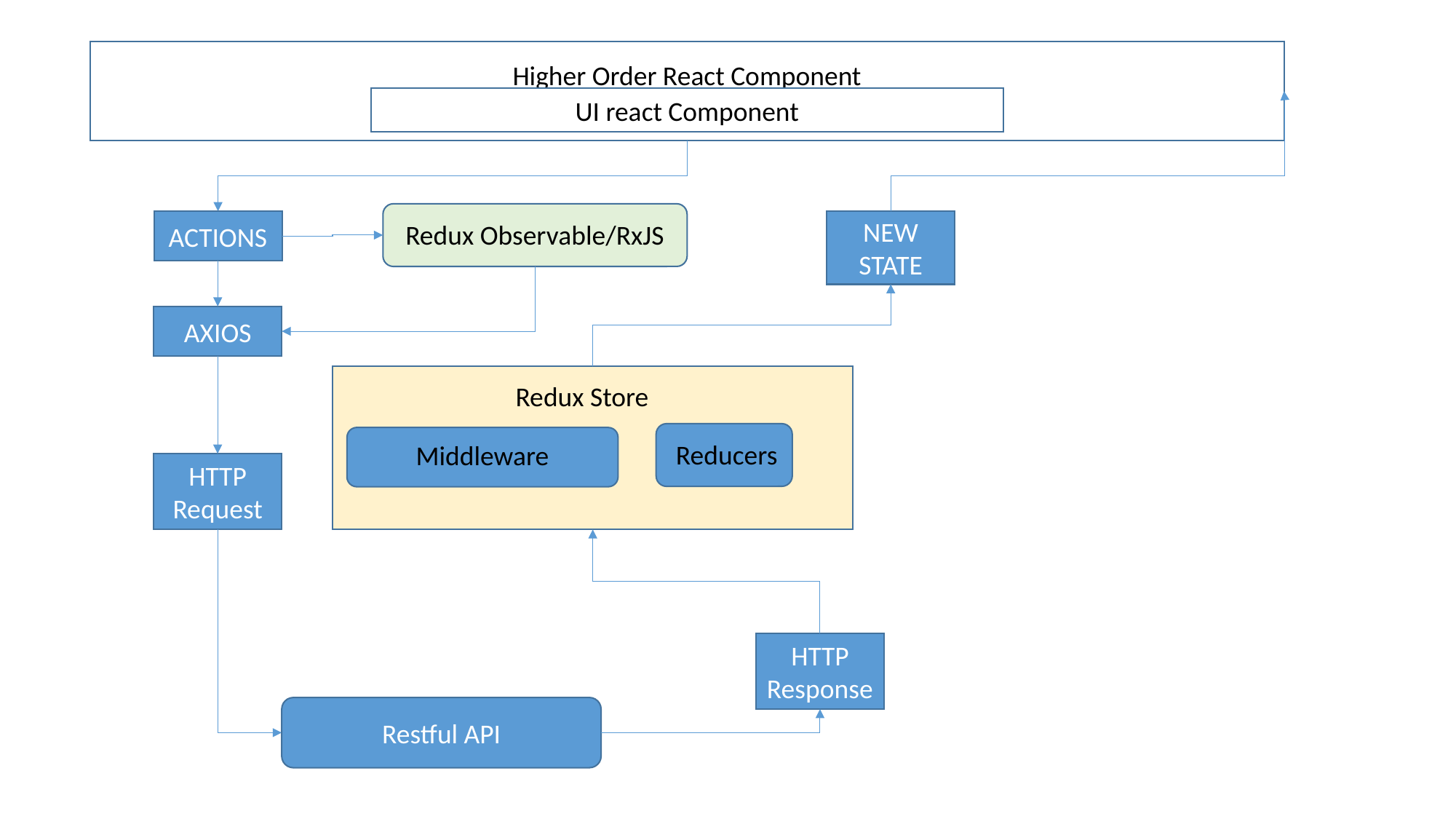

Higher Order React Component

UI react Component

Redux Observable/RxJS
ACTIONS
AXIOS
HTTP Request
NEW STATE

Redux Store

Reducers

Middleware
HTTP Response
Restful API